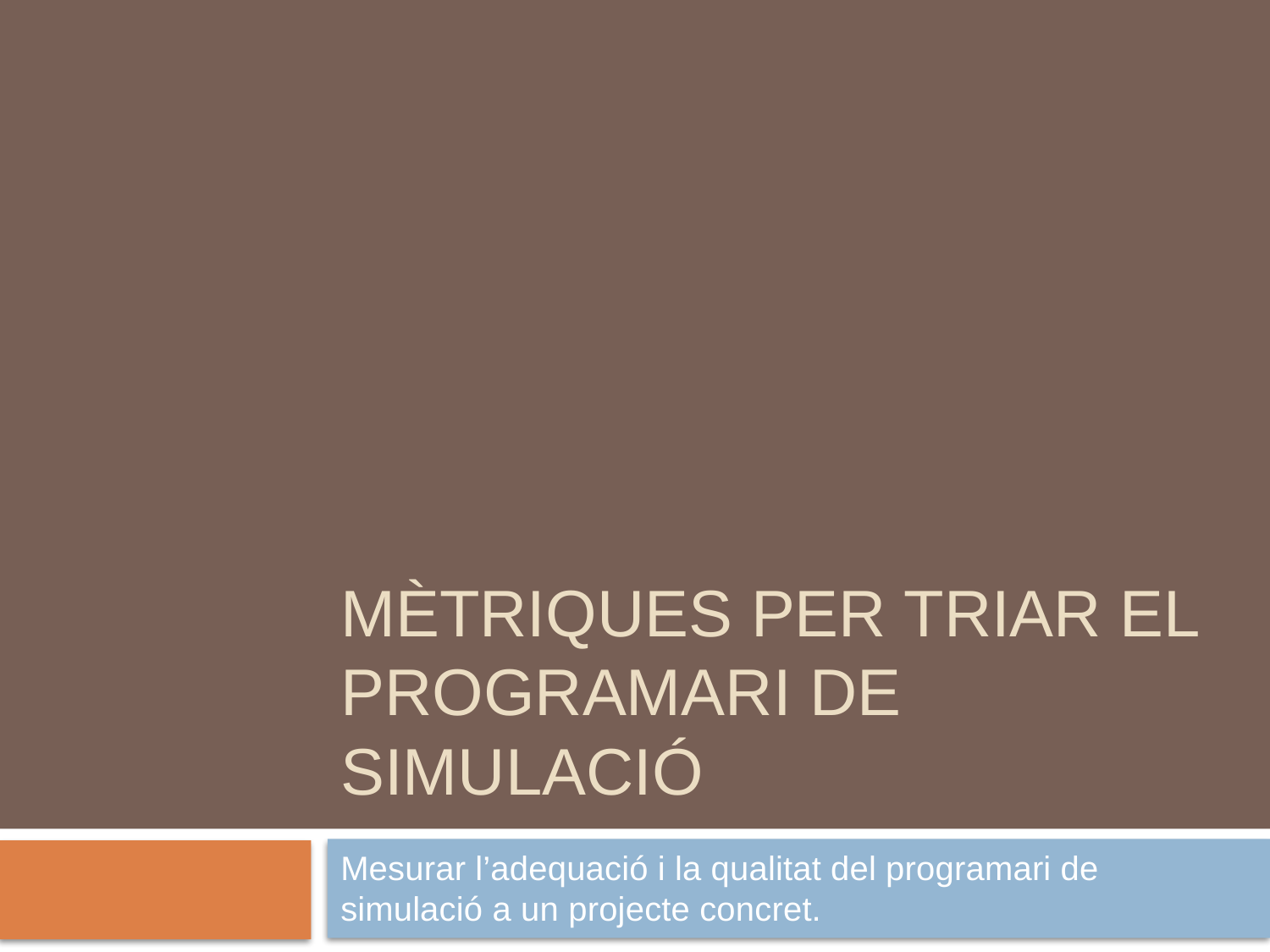

# Mètriques per triar el programari de simulació
Mesurar l’adequació i la qualitat del programari de simulació a un projecte concret.